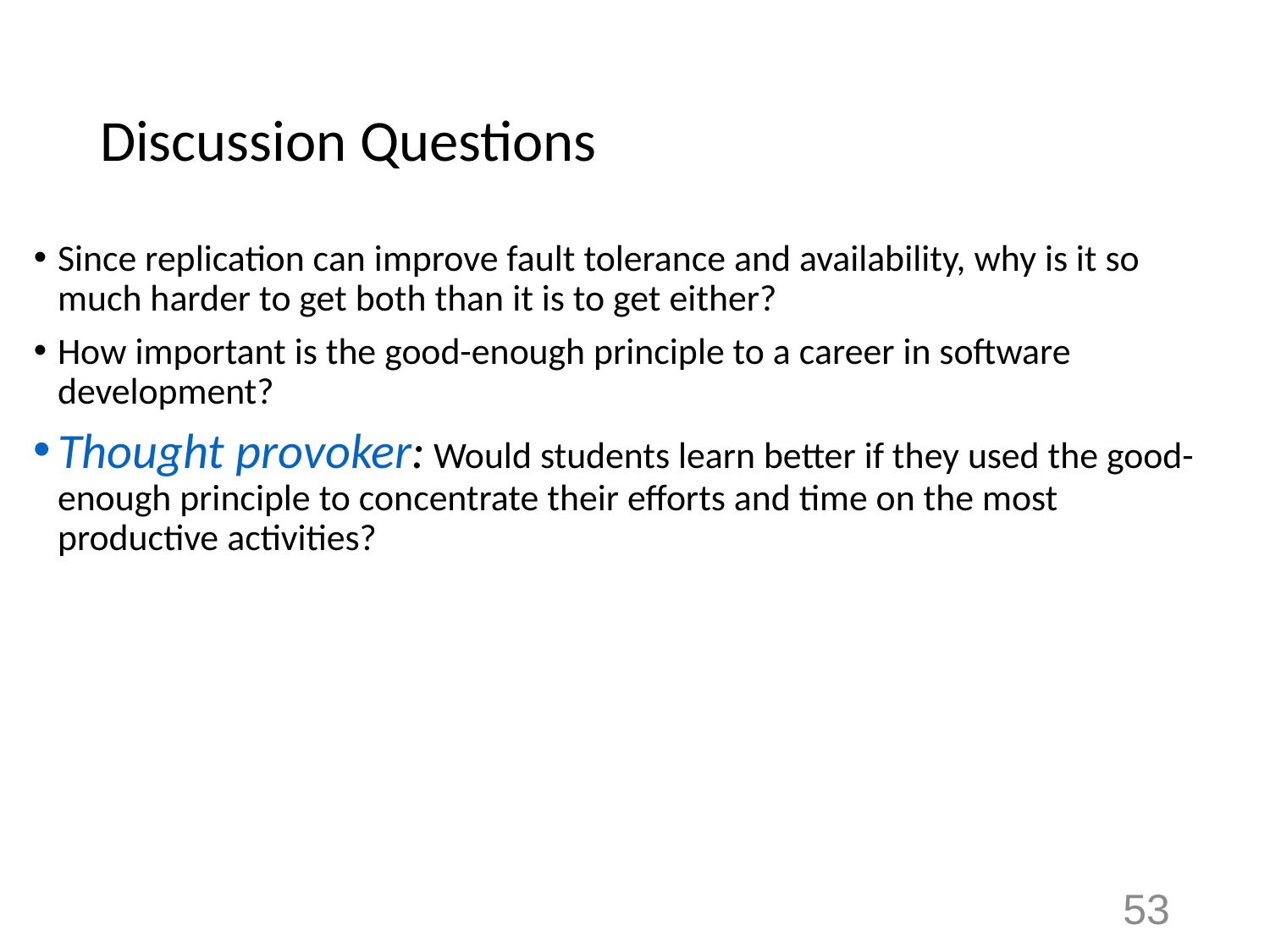

# Discussion Questions
Since replication can improve fault tolerance and availability, why is it so much harder to get both than it is to get either?
How important is the good-enough principle to a career in software development?
Thought provoker: Would students learn better if they used the good-enough principle to concentrate their efforts and time on the most productive activities?
53